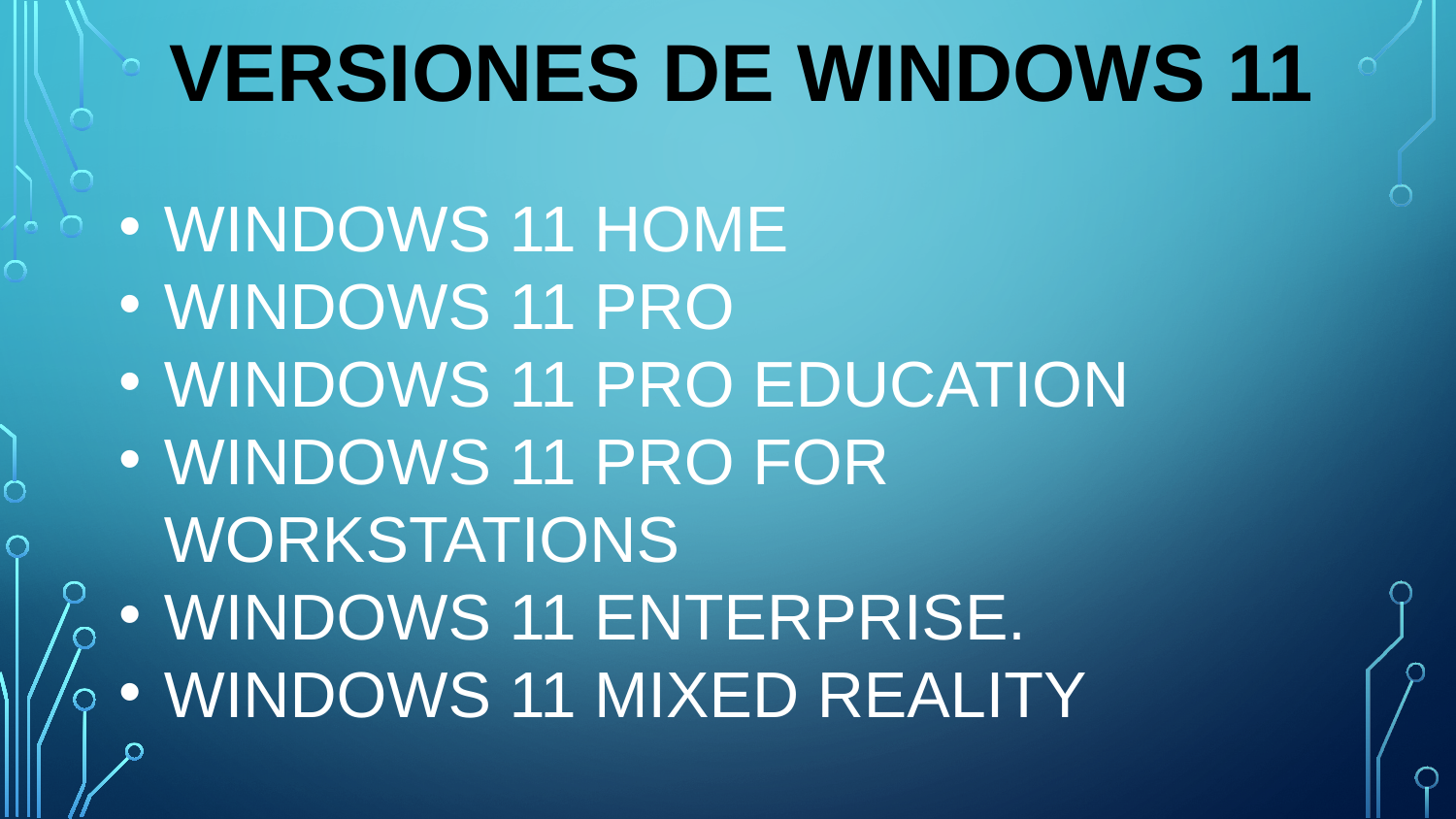

VERSIONES DE WINDOWS 11
WINDOWS 11 HOME
WINDOWS 11 PRO
WINDOWS 11 PRO EDUCATION
WINDOWS 11 PRO FOR WORKSTATIONS
WINDOWS 11 ENTERPRISE.
WINDOWS 11 MIXED REALITY